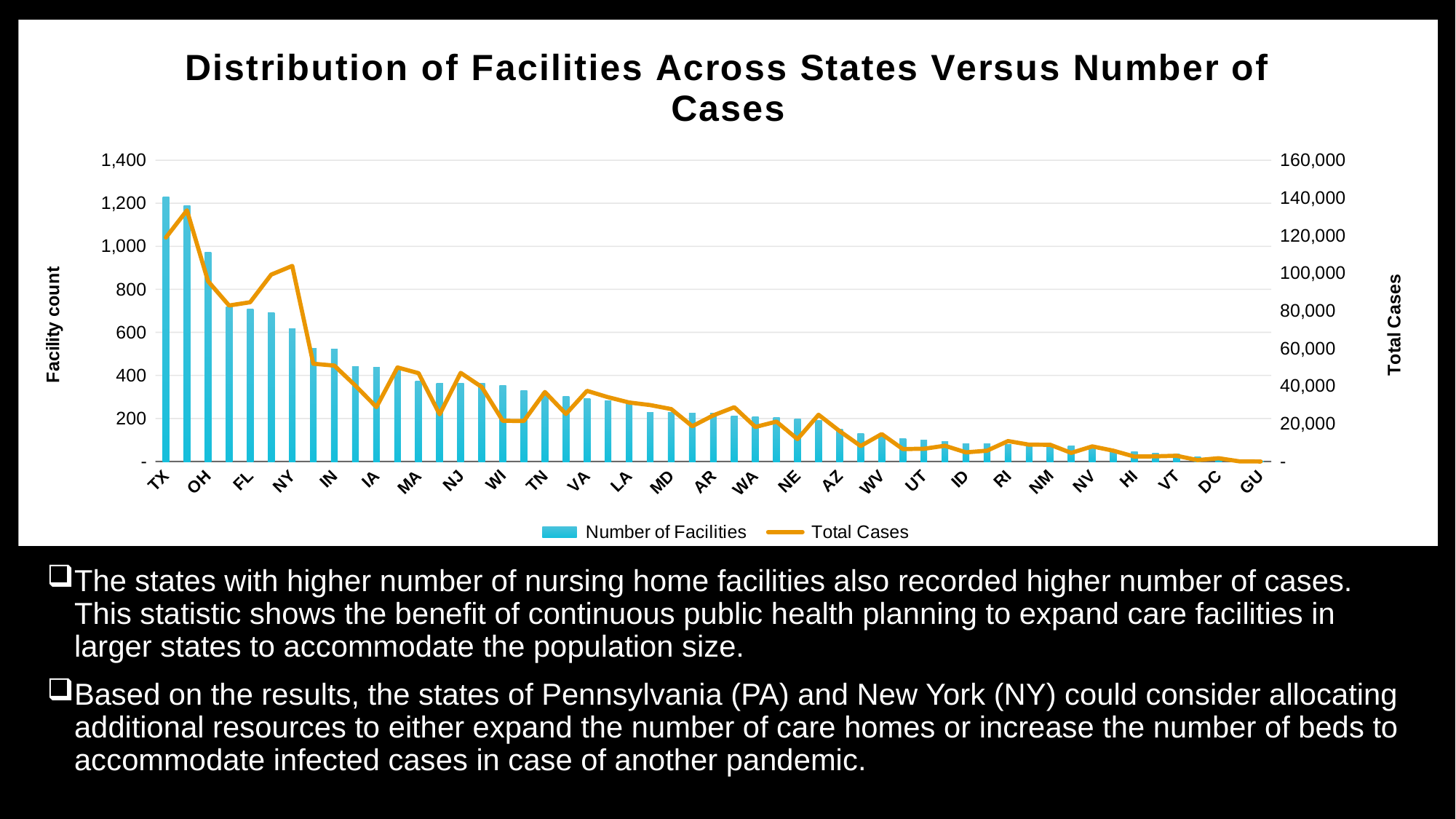

### Chart: Distribution of Facilities Across States Versus Number of Cases

| Category |  Number of Facilities   |  Total Cases  |
|---|---|---|
| TX | 1229.0 | 118926.0 |
| CA | 1187.0 | 133381.0 |
| OH | 972.0 | 95749.0 |
| IL | 718.0 | 82808.0 |
| FL | 708.0 | 84552.0 |
| PA | 693.0 | 99235.0 |
| NY | 616.0 | 103853.0 |
| MO | 526.0 | 51907.0 |
| IN | 521.0 | 50903.0 |
| MI | 440.0 | 40272.0 |
| IA | 439.0 | 28874.0 |
| NC | 430.0 | 49930.0 |
| MA | 375.0 | 46890.0 |
| MN | 365.0 | 25038.0 |
| NJ | 363.0 | 47057.0 |
| GA | 362.0 | 39569.0 |
| WI | 353.0 | 21611.0 |
| KS | 329.0 | 21504.0 |
| TN | 319.0 | 36896.0 |
| OK | 301.0 | 25242.0 |
| VA | 292.0 | 37519.0 |
| KY | 283.0 | 34132.0 |
| LA | 280.0 | 31317.0 |
| AL | 229.0 | 29957.0 |
| MD | 227.0 | 27824.0 |
| CO | 226.0 | 18717.0 |
| AR | 224.0 | 24500.0 |
| CT | 212.0 | 28826.0 |
| WA | 207.0 | 18331.0 |
| MS | 206.0 | 21160.0 |
| NE | 197.0 | 11870.0 |
| SC | 191.0 | 24826.0 |
| AZ | 150.0 | 16151.0 |
| OR | 131.0 | 8228.0 |
| WV | 124.0 | 14566.0 |
| SD | 105.0 | 6627.0 |
| UT | 98.0 | 6740.0 |
| ME | 93.0 | 8355.0 |
| ID | 82.0 | 4861.0 |
| ND | 81.0 | 5742.0 |
| RI | 80.0 | 10861.0 |
| NH | 74.0 | 8944.0 |
| NM | 71.0 | 8892.0 |
| MT | 71.0 | 4582.0 |
| NV | 69.0 | 8021.0 |
| DE | 47.0 | 5740.0 |
| HI | 45.0 | 2615.0 |
| WY | 38.0 | 2754.0 |
| VT | 35.0 | 3046.0 |
| AK | 20.0 | 740.0 |
| DC | 19.0 | 1757.0 |
| PR | 7.0 | 51.0 |
| GU | 1.0 | 14.0 |
The states with higher number of nursing home facilities also recorded higher number of cases. This statistic shows the benefit of continuous public health planning to expand care facilities in larger states to accommodate the population size.
Based on the results, the states of Pennsylvania (PA) and New York (NY) could consider allocating additional resources to either expand the number of care homes or increase the number of beds to accommodate infected cases in case of another pandemic.